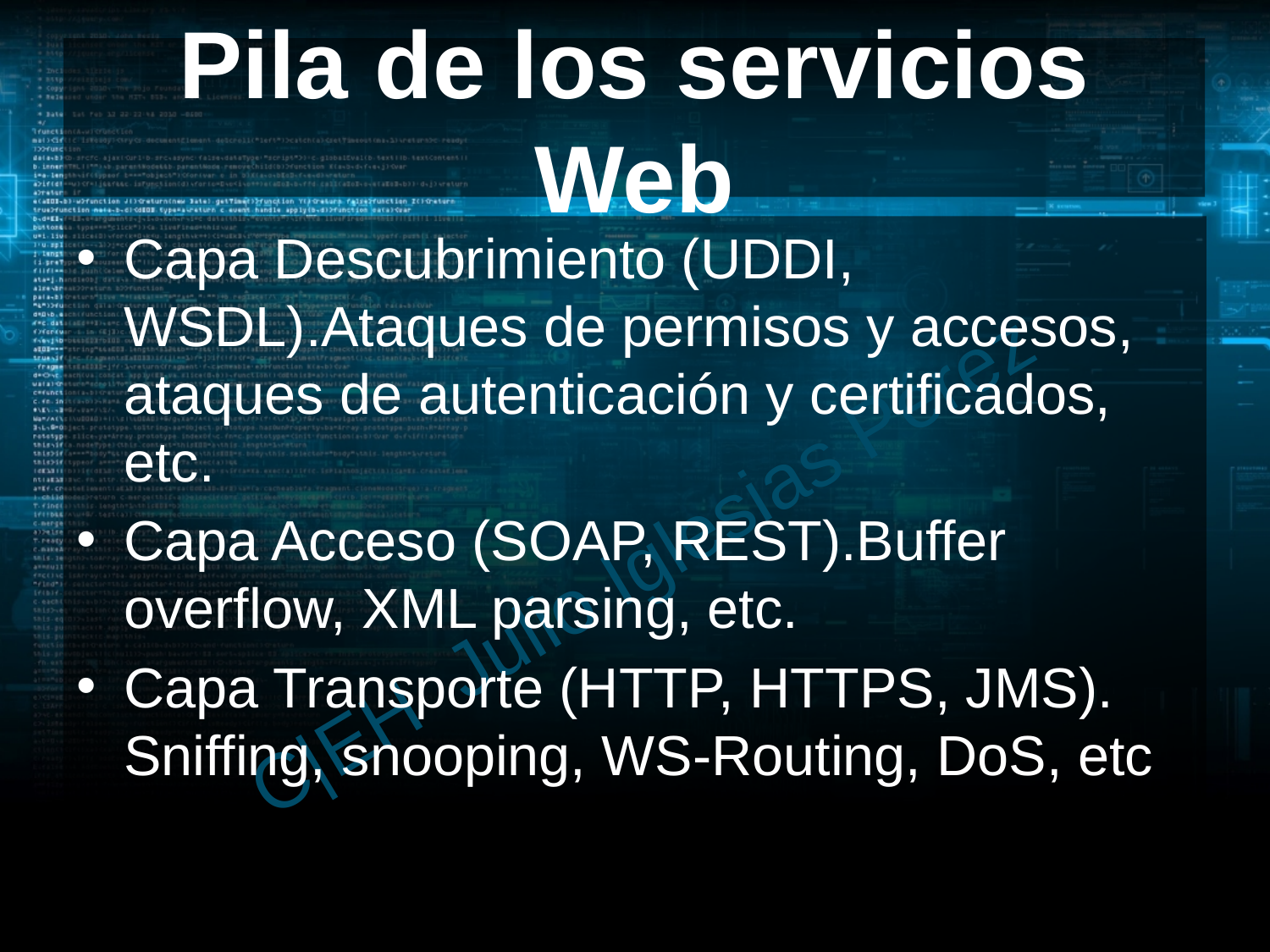

# Pila de los servicios Web
Capa Descubrimiento (UDDI, WSDL).Ataques de permisos y accesos, ataques de autenticación y certificados, etc.
Capa Acceso (SOAP, REST).Buffer overflow, XML parsing, etc.
Capa Transporte (HTTP, HTTPS, JMS). Sniffing, snooping, WS-Routing, DoS, etc
C|EH  Julio Iglesias Pérez